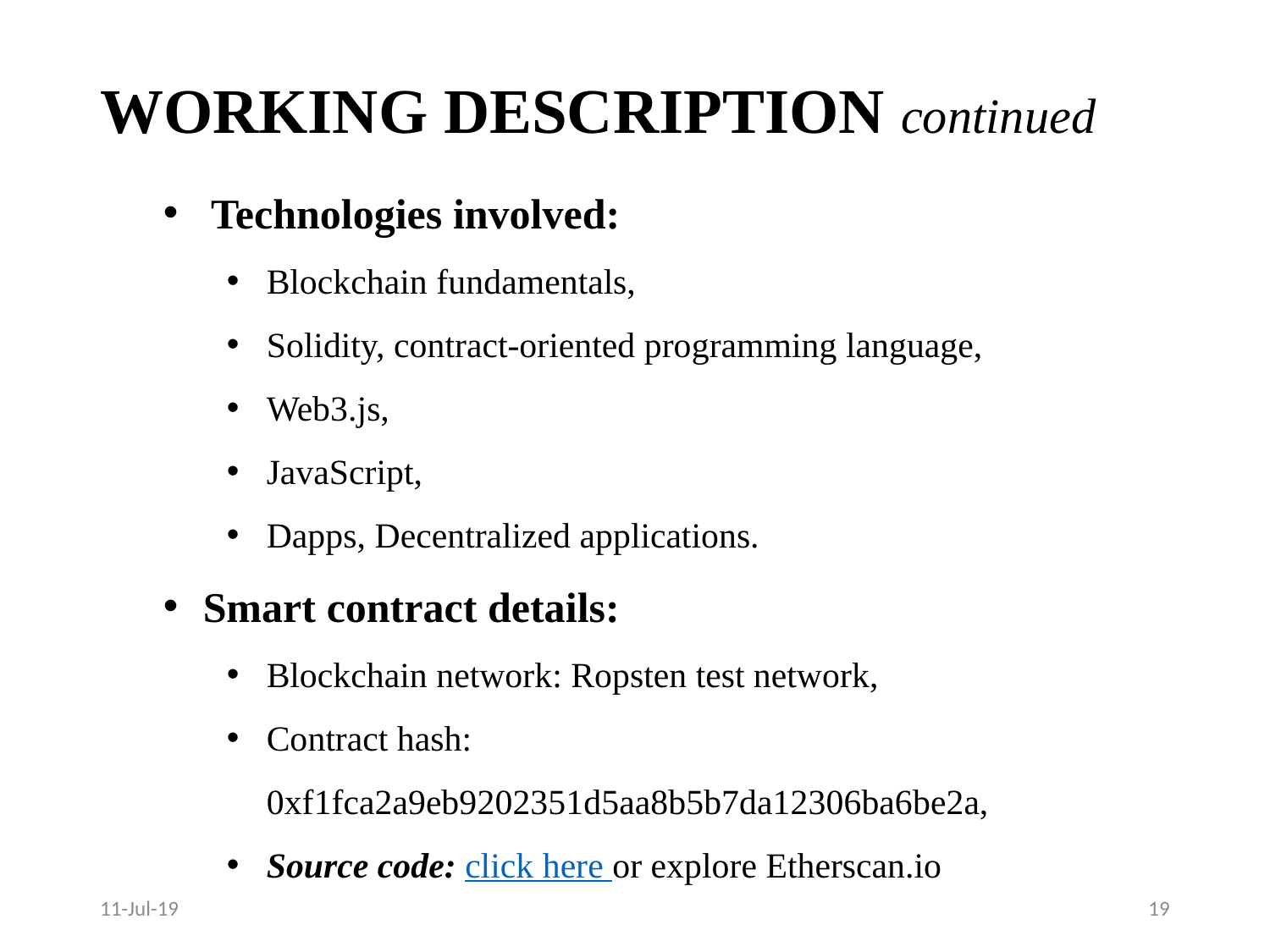

# WORKING DESCRIPTION continued
Technologies involved:
Blockchain fundamentals,
Solidity, contract-oriented programming language,
Web3.js,
JavaScript,
Dapps, Decentralized applications.
Smart contract details:
Blockchain network: Ropsten test network,
Contract hash: 0xf1fca2a9eb9202351d5aa8b5b7da12306ba6be2a,
Source code: click here or explore Etherscan.io
11-Jul-19
19